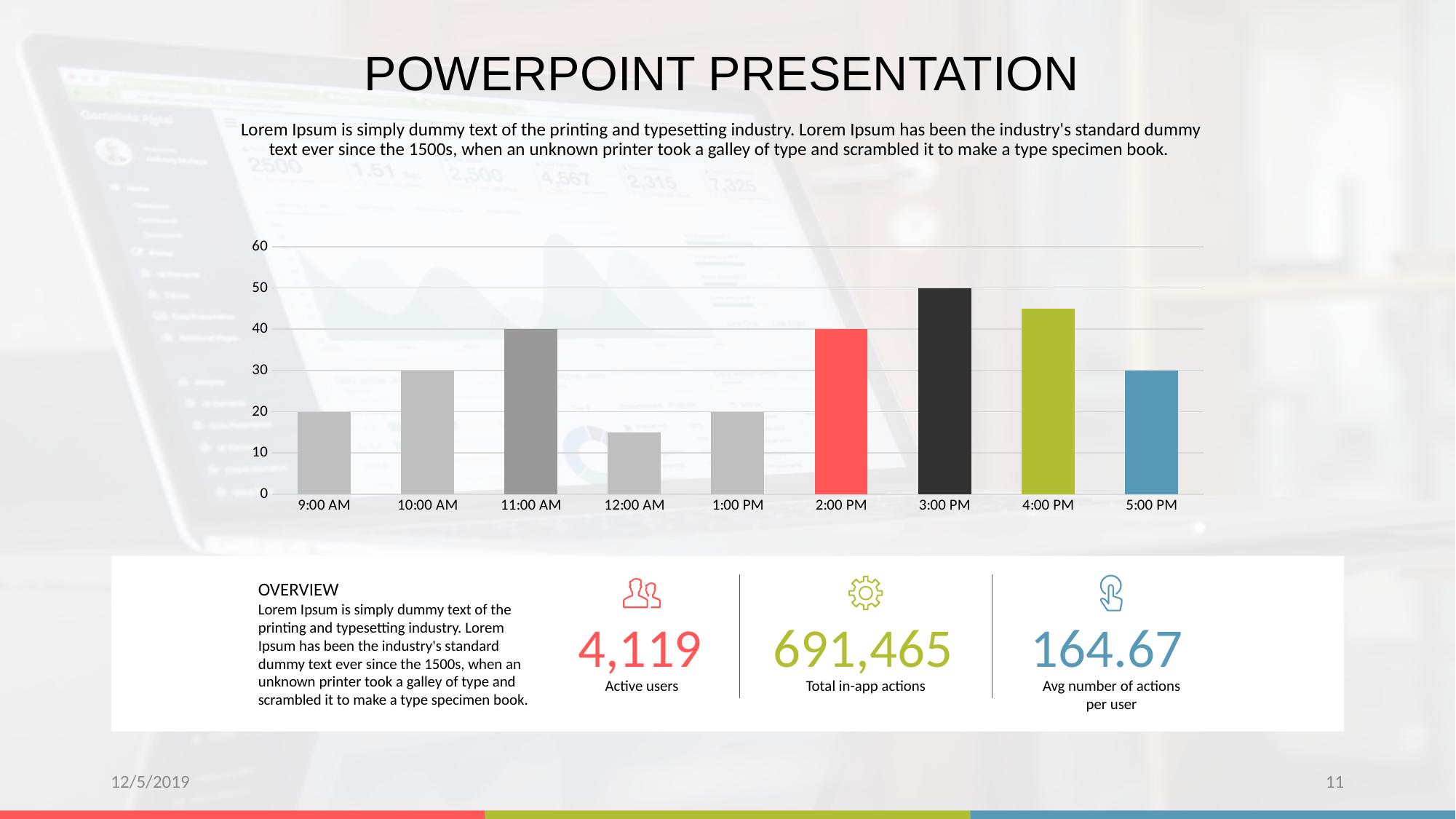

POWERPOINT PRESENTATION
Lorem Ipsum is simply dummy text of the printing and typesetting industry. Lorem Ipsum has been the industry's standard dummy text ever since the 1500s, when an unknown printer took a galley of type and scrambled it to make a type specimen book.

### Chart

| Category | Series 1 |
|---|---|
| 0.375 | 20.0 |
| 0.41666666666666669 | 30.0 |
| 0.45833333333333331 | 40.0 |
| 0 | 15.0 |
| 0.54166666666666663 | 20.0 |
| 0.58333333333333337 | 40.0 |
| 0.625 | 50.0 |
| 0.66666666666666663 | 45.0 |
| 0.70833333333333337 | 30.0 |

OVERVIEW
Lorem Ipsum is simply dummy text of the printing and typesetting industry. Lorem Ipsum has been the industry's standard dummy text ever since the 1500s, when an unknown printer took a galley of type and scrambled it to make a type specimen book.

4,119
691,465
164.67
Active users
Total in-app actions
Avg number of actions
per user
12/5/2019
11